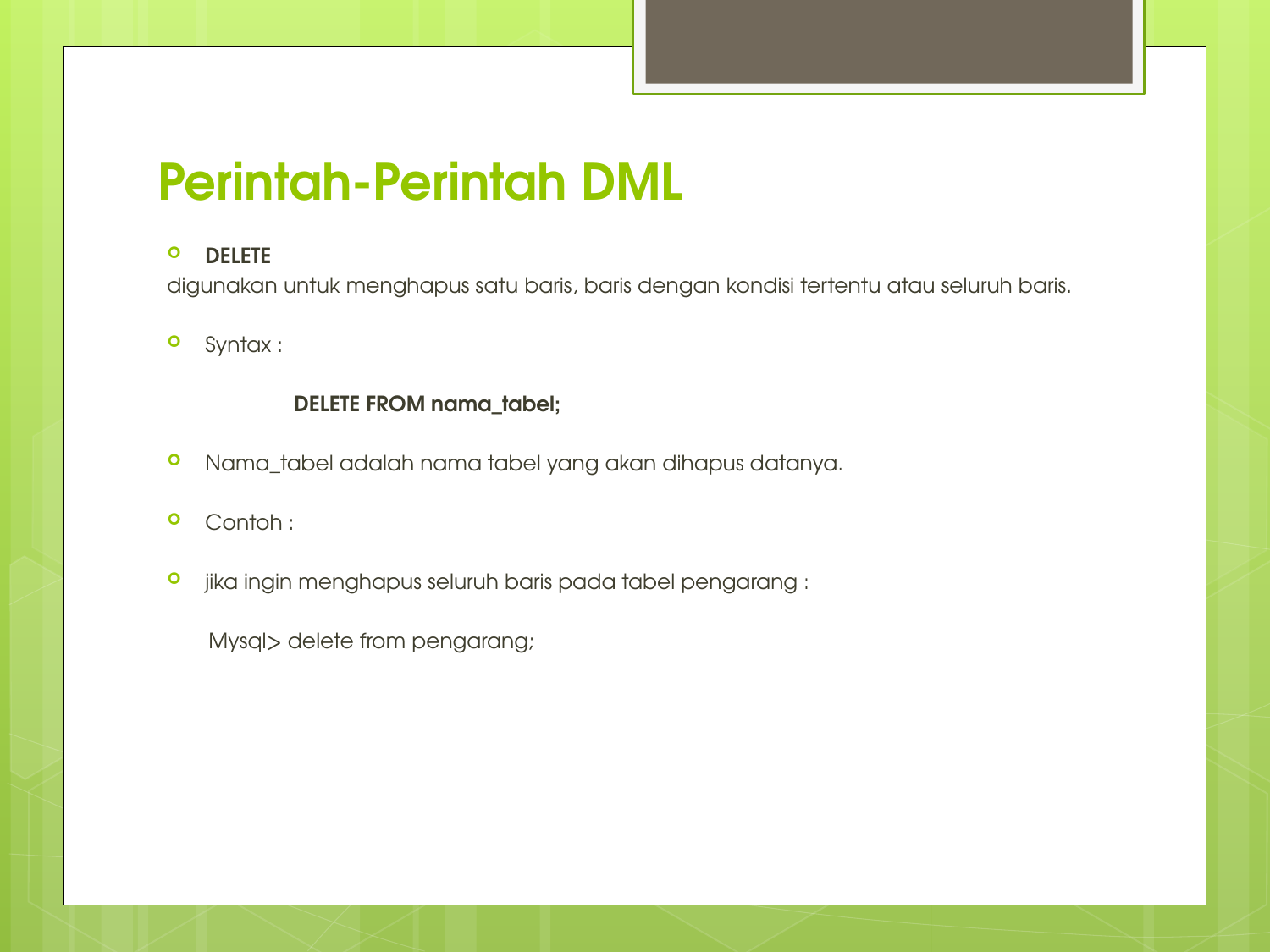

# Perintah-Perintah DML
DELETE
digunakan untuk menghapus satu baris, baris dengan kondisi tertentu atau seluruh baris.

Syntax :

	DELETE FROM nama_tabel;

Nama_tabel adalah nama tabel yang akan dihapus datanya.

Contoh :

jika ingin menghapus seluruh baris pada tabel pengarang :

       Mysql> delete from pengarang;